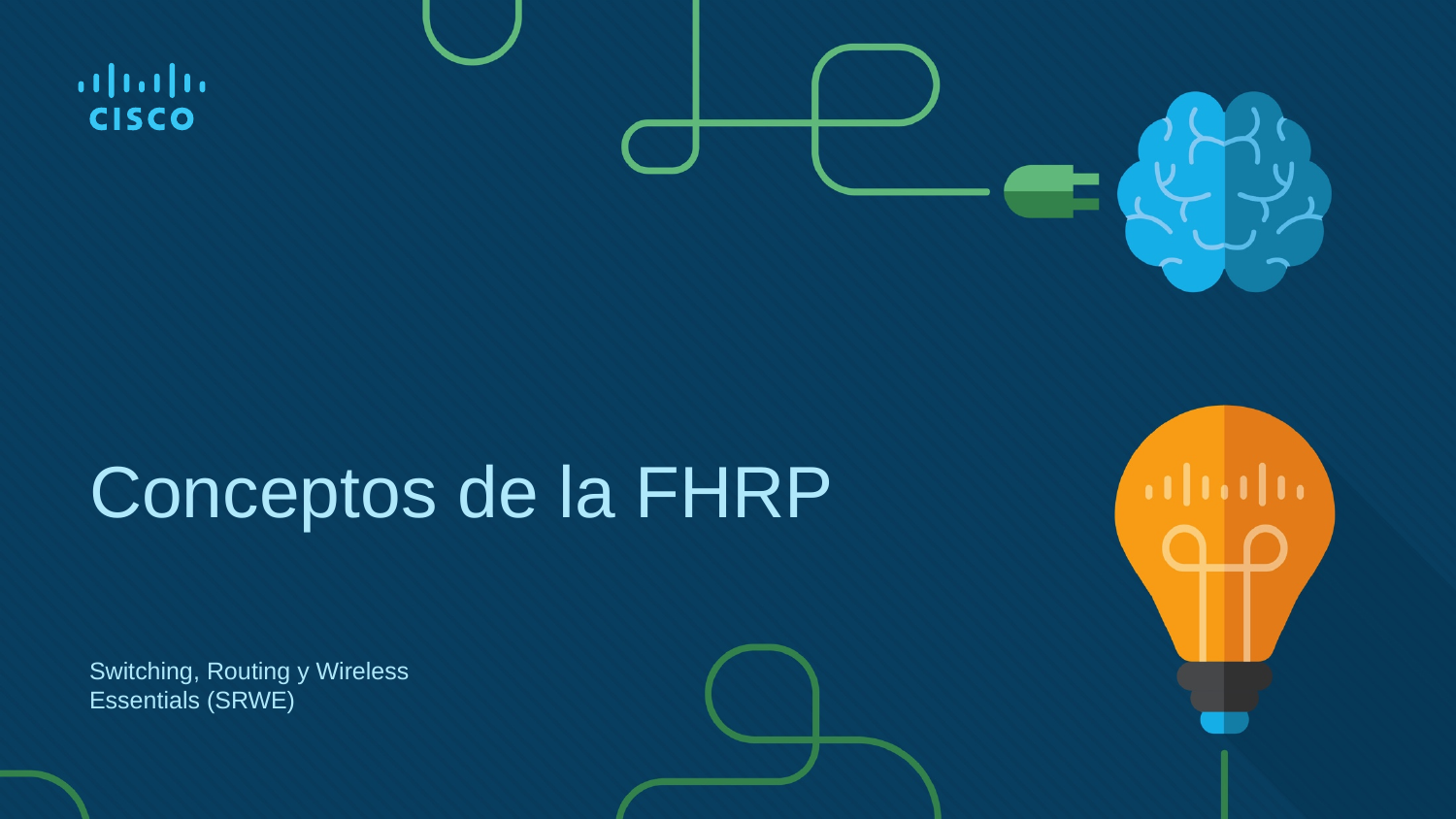

# Conceptos de la FHRP
Switching, Routing y Wireless Essentials (SRWE)